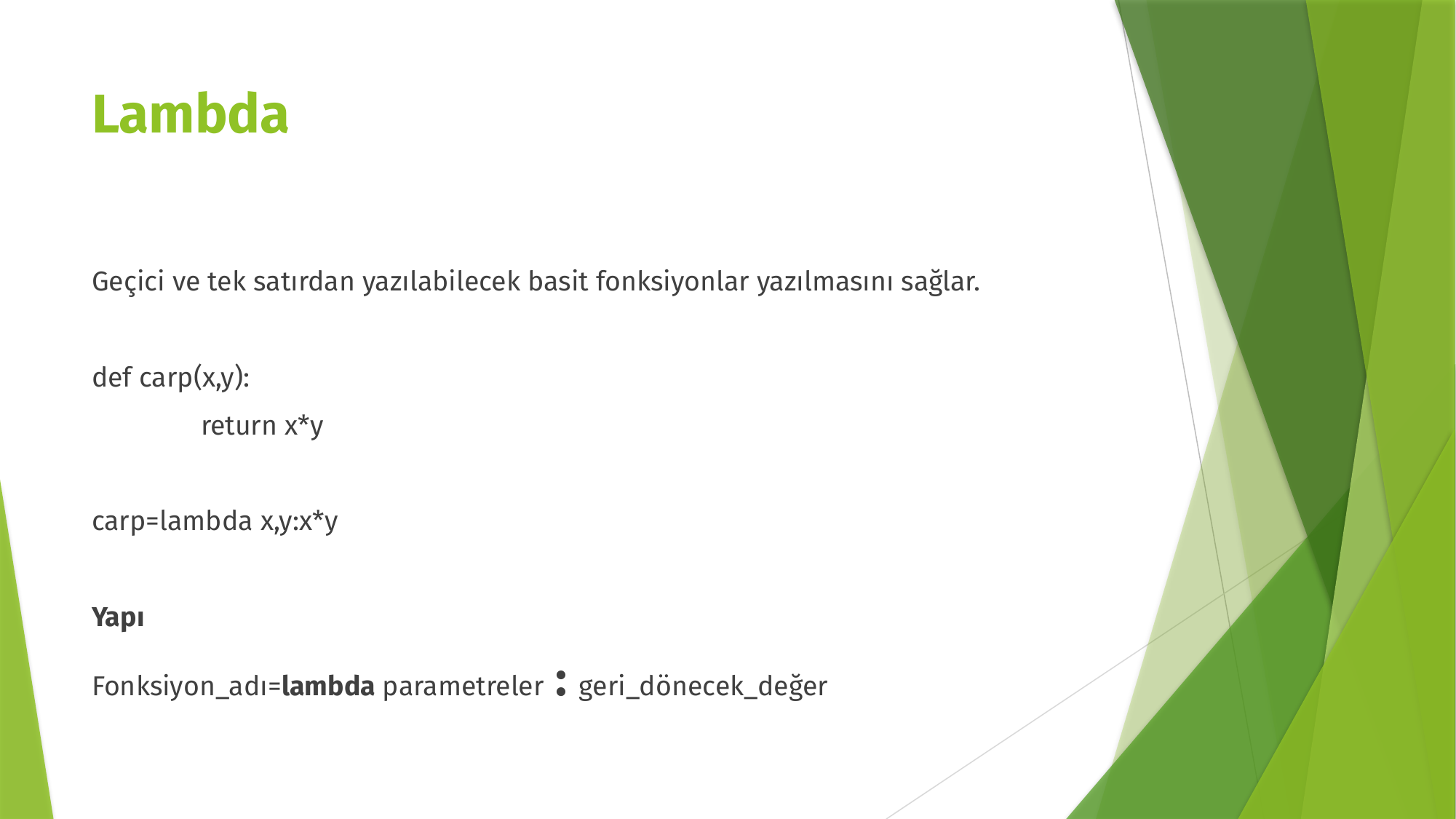

# Lambda
Geçici ve tek satırdan yazılabilecek basit fonksiyonlar yazılmasını sağlar.

def carp(x,y):
	return x*y

carp=lambda x,y:x*y

Yapı
Fonksiyon_adı=lambda parametreler : geri_dönecek_değer